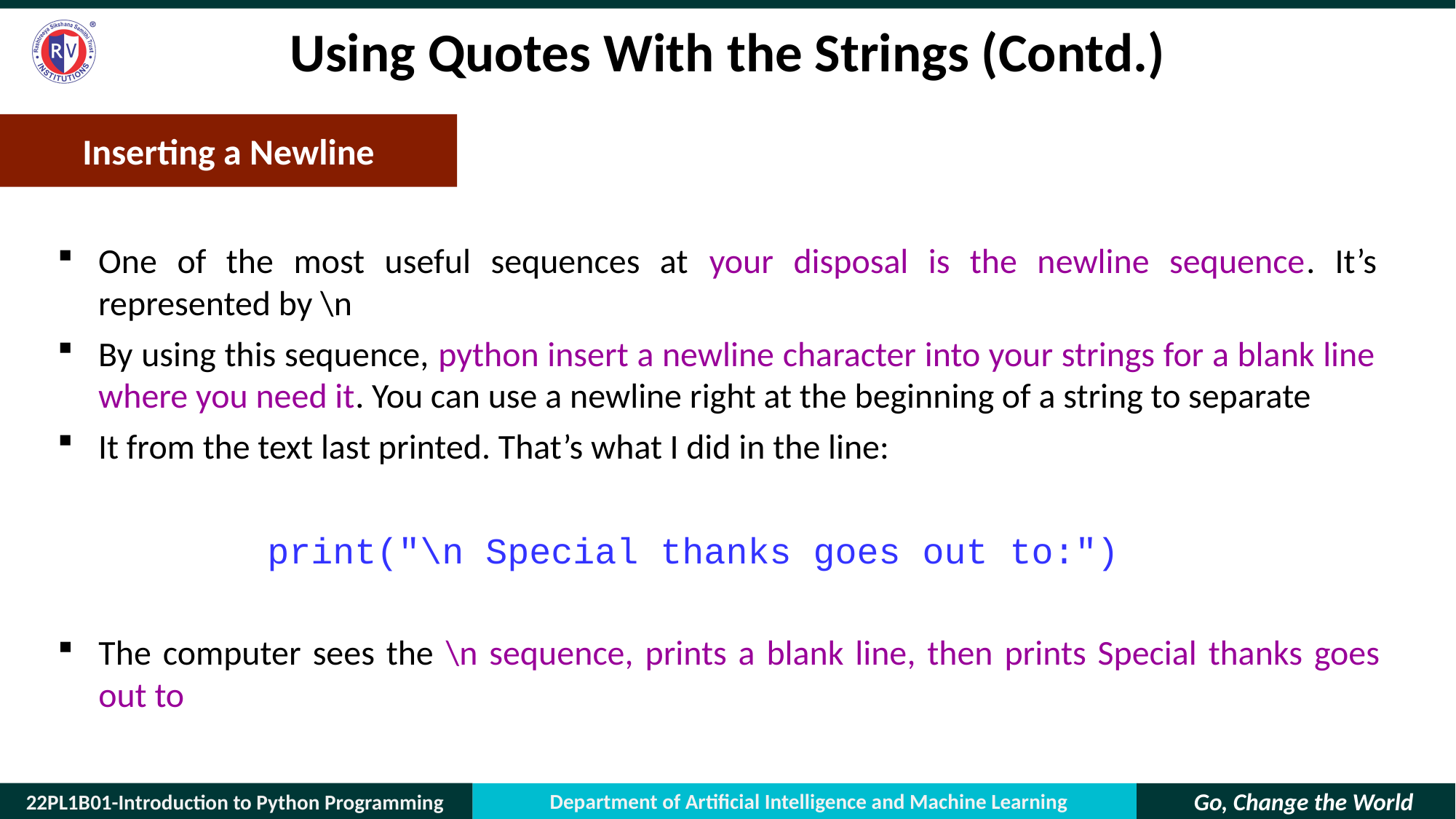

# Using Quotes With the Strings (Contd.)
Inserting a Newline
One of the most useful sequences at your disposal is the newline sequence. It’s represented by \n
By using this sequence, python insert a newline character into your strings for a blank line where you need it. You can use a newline right at the beginning of a string to separate
It from the text last printed. That’s what I did in the line:
print("\n Special thanks goes out to:")
The computer sees the \n sequence, prints a blank line, then prints Special thanks goes out to